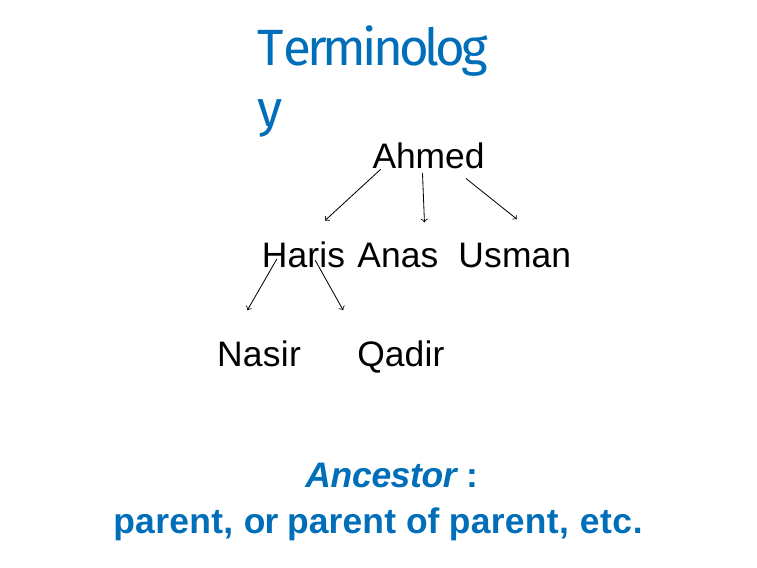

# Terminology

Ancestor :
parent, or parent of parent, etc.
Ahmed
Haris	Anas  Usman     Nasir	Qadir